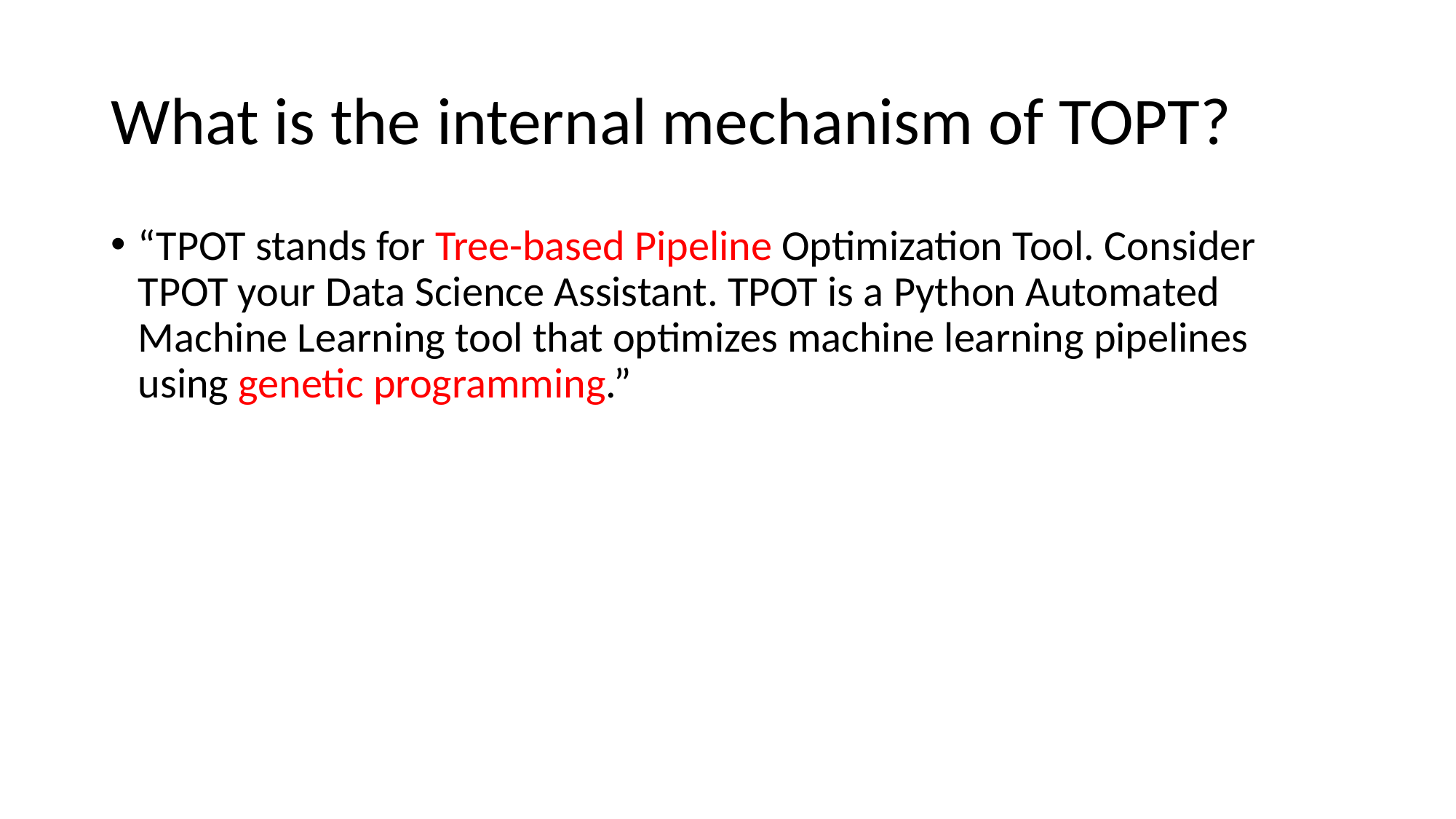

# What is the internal mechanism of TOPT?
“TPOT stands for Tree-based Pipeline Optimization Tool. Consider TPOT your Data Science Assistant. TPOT is a Python Automated Machine Learning tool that optimizes machine learning pipelines using genetic programming.”